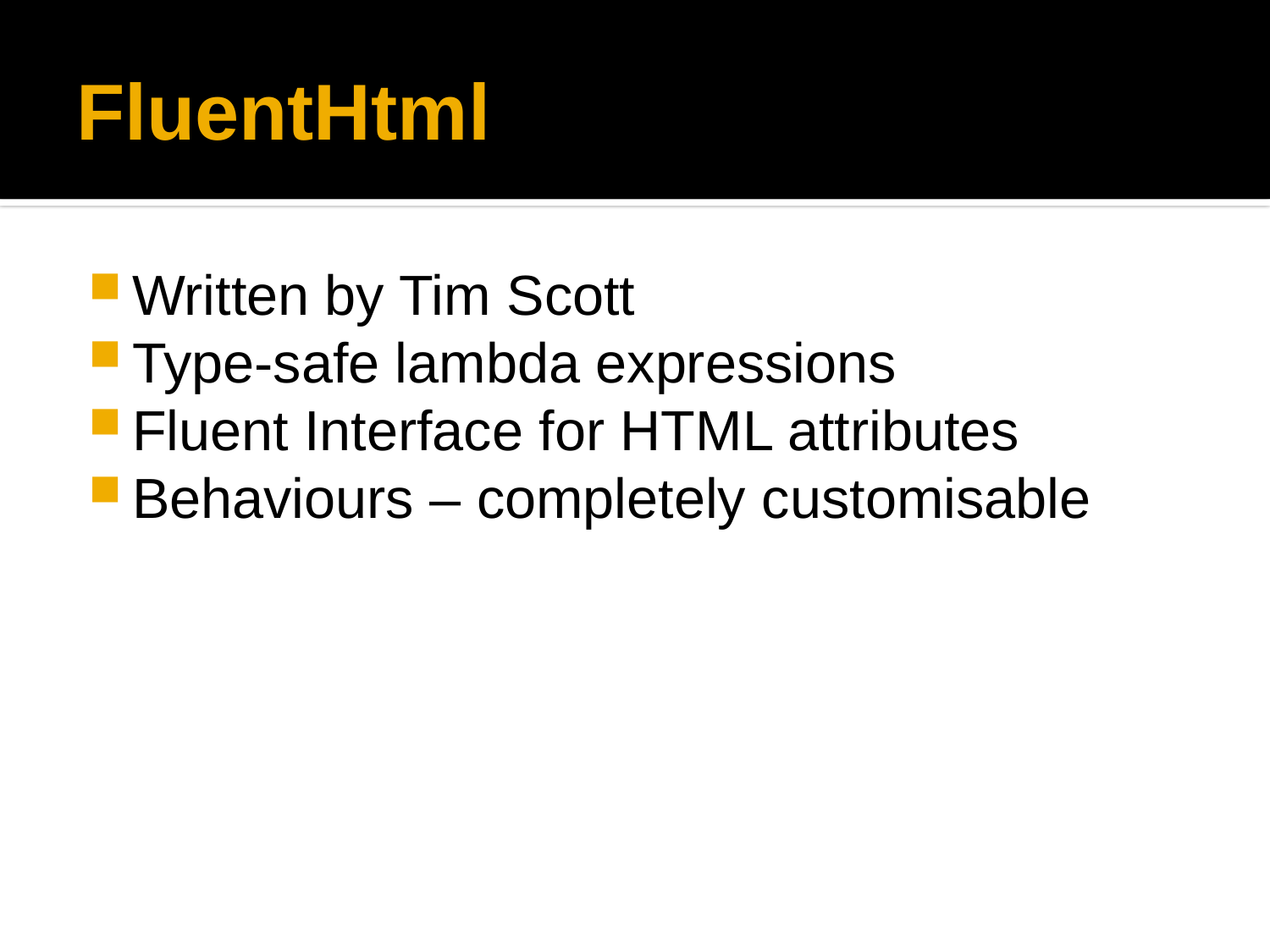

# FluentHtml
Written by Tim Scott
Type-safe lambda expressions
Fluent Interface for HTML attributes
Behaviours – completely customisable